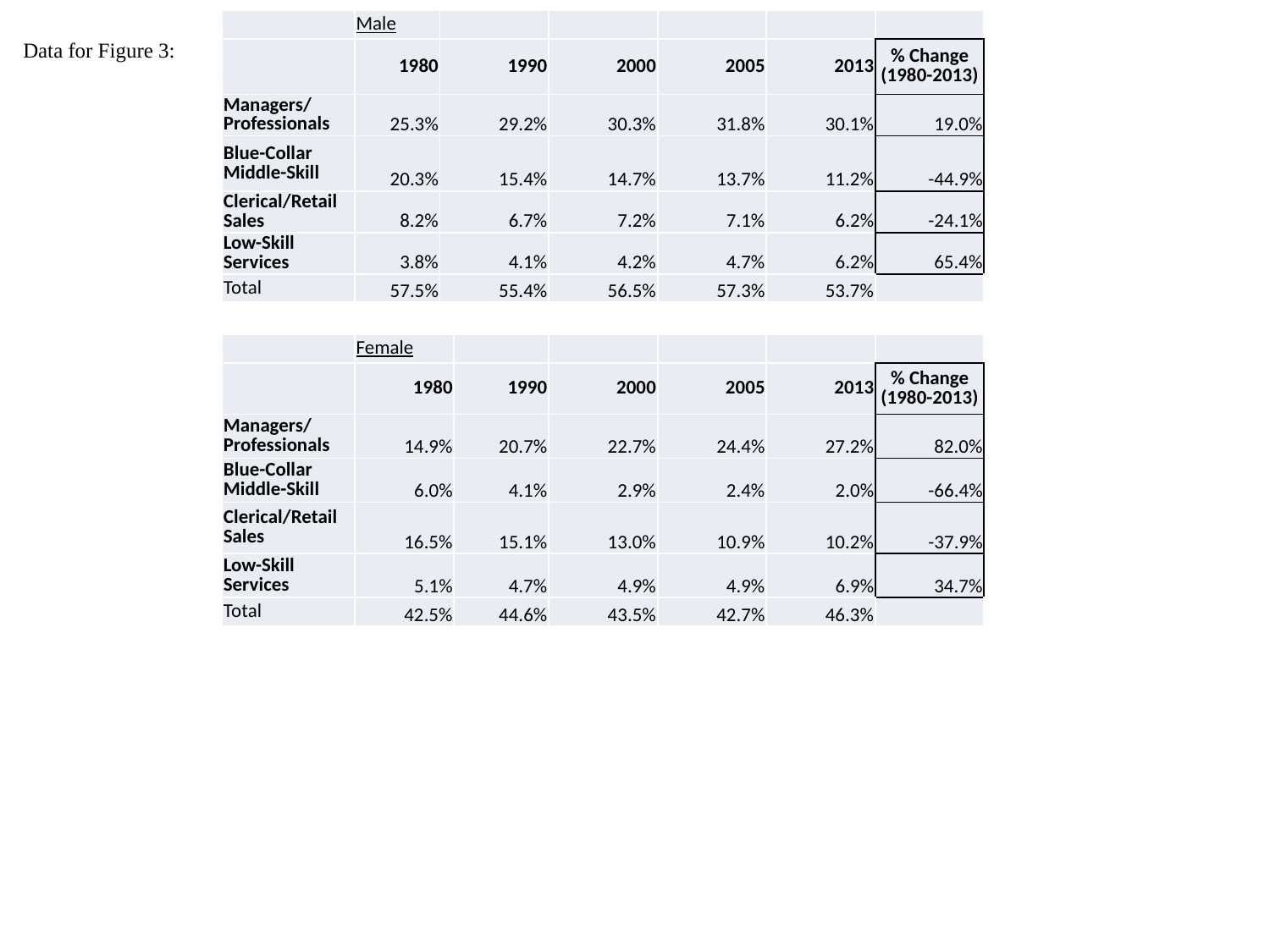

|  | Male |  |  |  |  |  |
| --- | --- | --- | --- | --- | --- | --- |
|  | 1980 | 1990 | 2000 | 2005 | 2013 | % Change (1980-2013) |
| Managers/Professionals | 25.3% | 29.2% | 30.3% | 31.8% | 30.1% | 19.0% |
| Blue-Collar Middle-Skill | 20.3% | 15.4% | 14.7% | 13.7% | 11.2% | -44.9% |
| Clerical/Retail Sales | 8.2% | 6.7% | 7.2% | 7.1% | 6.2% | -24.1% |
| Low-Skill Services | 3.8% | 4.1% | 4.2% | 4.7% | 6.2% | 65.4% |
| Total | 57.5% | 55.4% | 56.5% | 57.3% | 53.7% |  |
Data for Figure 3:
|  | Female |  |  |  |  |  |
| --- | --- | --- | --- | --- | --- | --- |
|  | 1980 | 1990 | 2000 | 2005 | 2013 | % Change (1980-2013) |
| Managers/Professionals | 14.9% | 20.7% | 22.7% | 24.4% | 27.2% | 82.0% |
| Blue-Collar Middle-Skill | 6.0% | 4.1% | 2.9% | 2.4% | 2.0% | -66.4% |
| Clerical/Retail Sales | 16.5% | 15.1% | 13.0% | 10.9% | 10.2% | -37.9% |
| Low-Skill Services | 5.1% | 4.7% | 4.9% | 4.9% | 6.9% | 34.7% |
| Total | 42.5% | 44.6% | 43.5% | 42.7% | 46.3% |  |